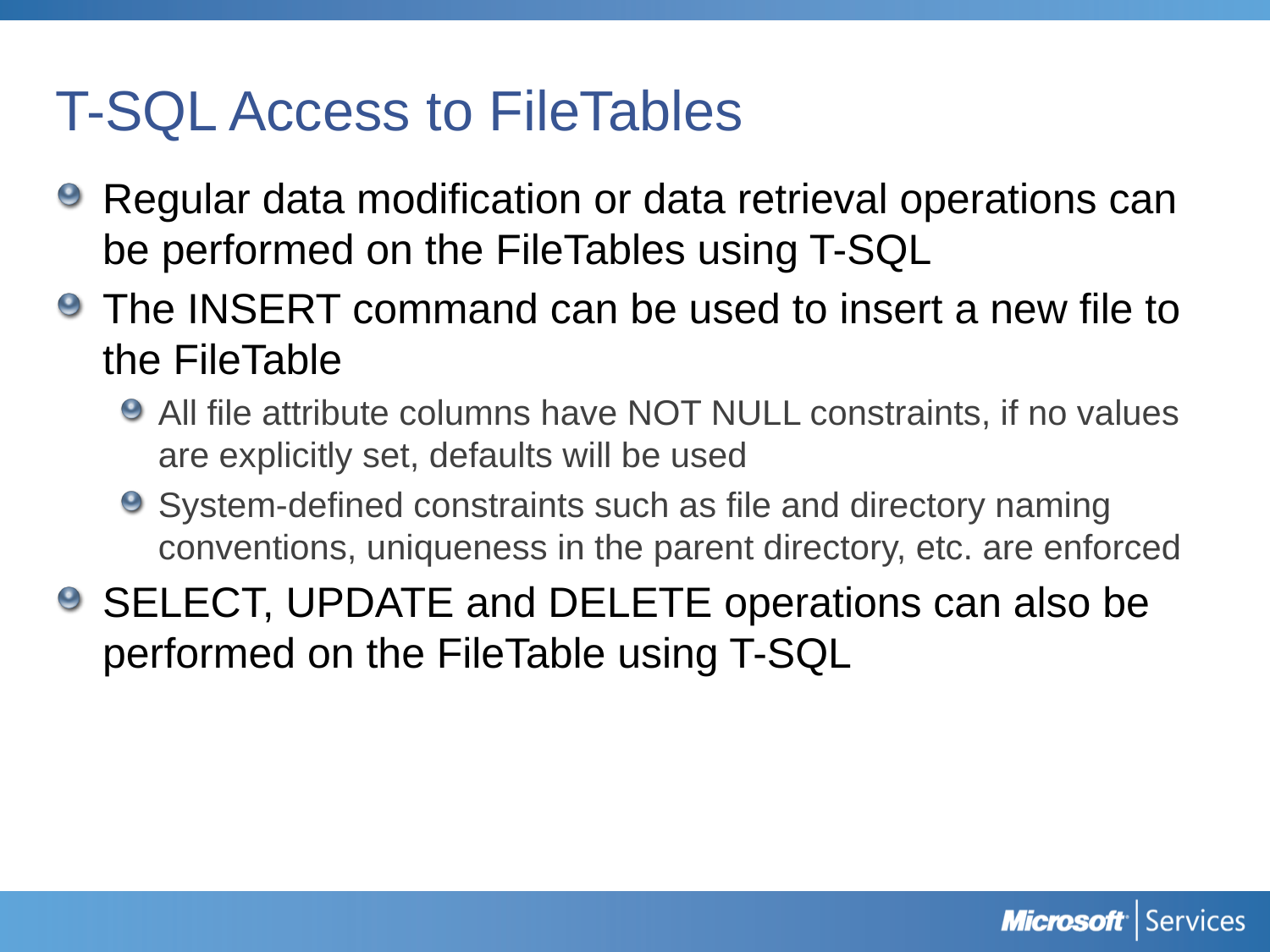

# T-SQL Access to FileTables
Regular data modification or data retrieval operations can be performed on the FileTables using T-SQL
The INSERT command can be used to insert a new file to the FileTable
All file attribute columns have NOT NULL constraints, if no values are explicitly set, defaults will be used
System-defined constraints such as file and directory naming conventions, uniqueness in the parent directory, etc. are enforced
SELECT, UPDATE and DELETE operations can also be performed on the FileTable using T-SQL